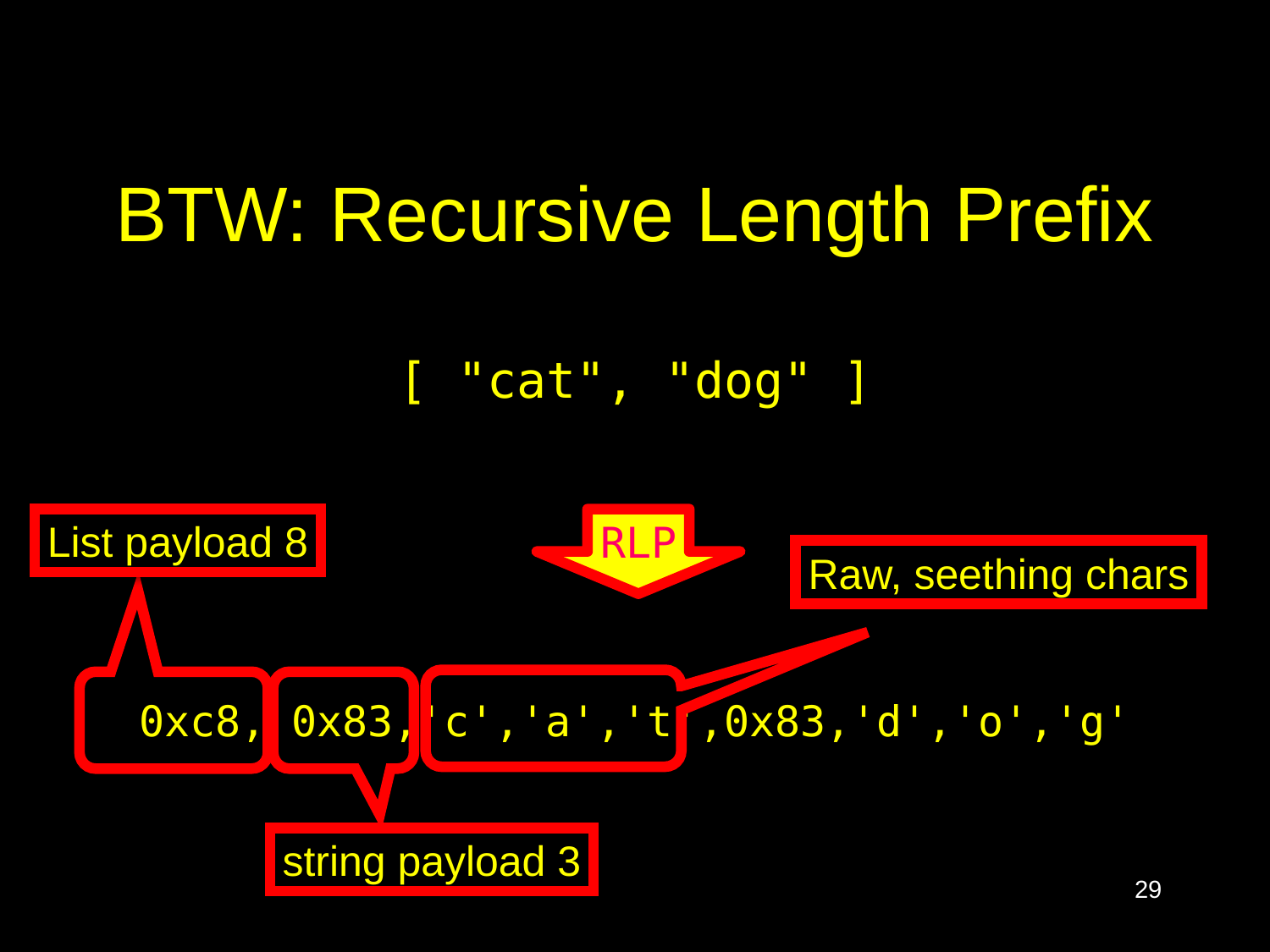

# BTW: Recursive Length Prefix
[ "cat", "dog" ]
List payload 8

RLP
Raw, seething chars

0xc8, 0x83,'c','a','t',0x83,'d','o','g'
string payload 3
29